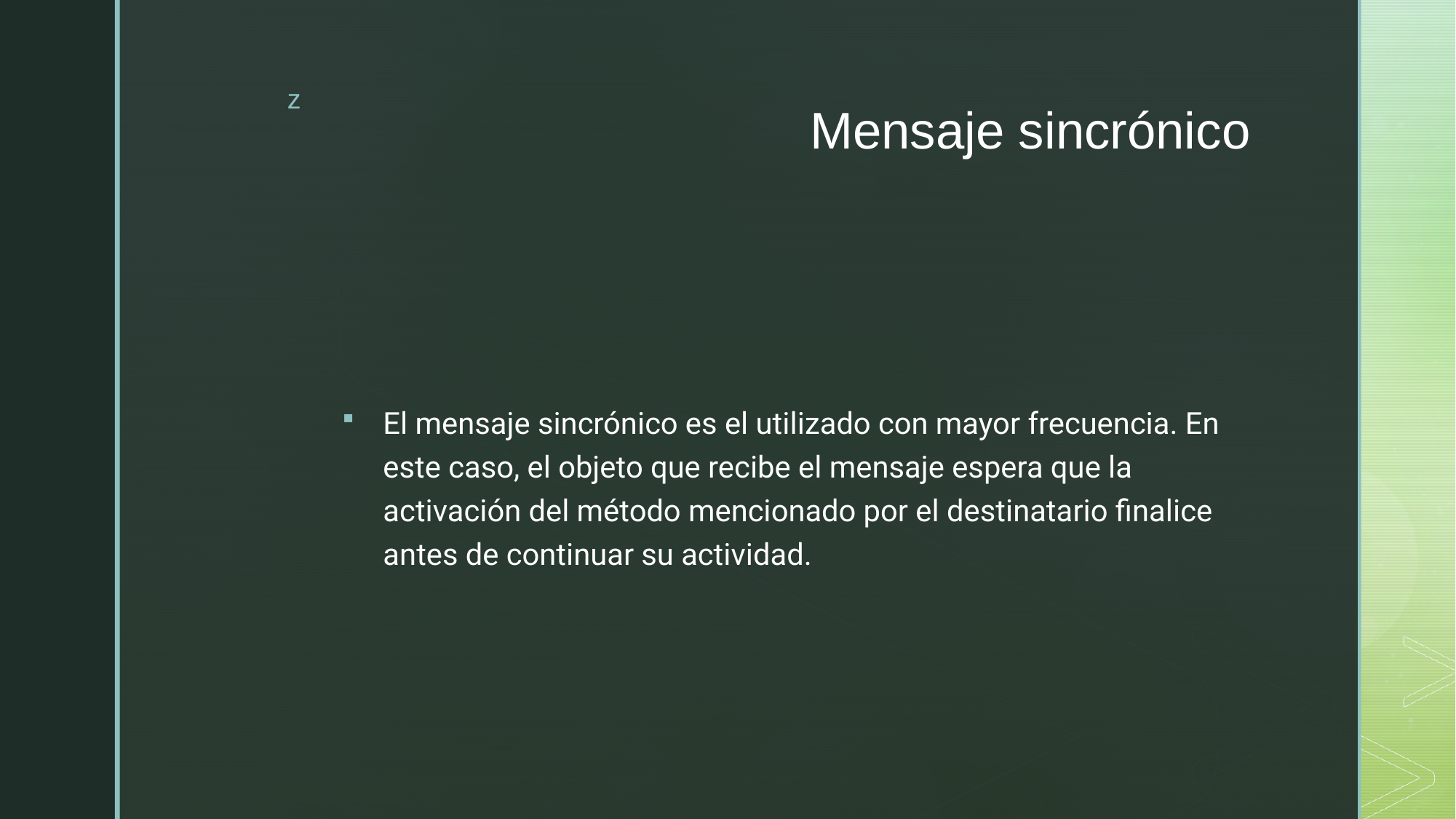

# Mensaje sincrónico
El mensaje sincrónico es el utilizado con mayor frecuencia. En este caso, el objeto que recibe el mensaje espera que la activación del método mencionado por el destinatario finalice antes de continuar su actividad.